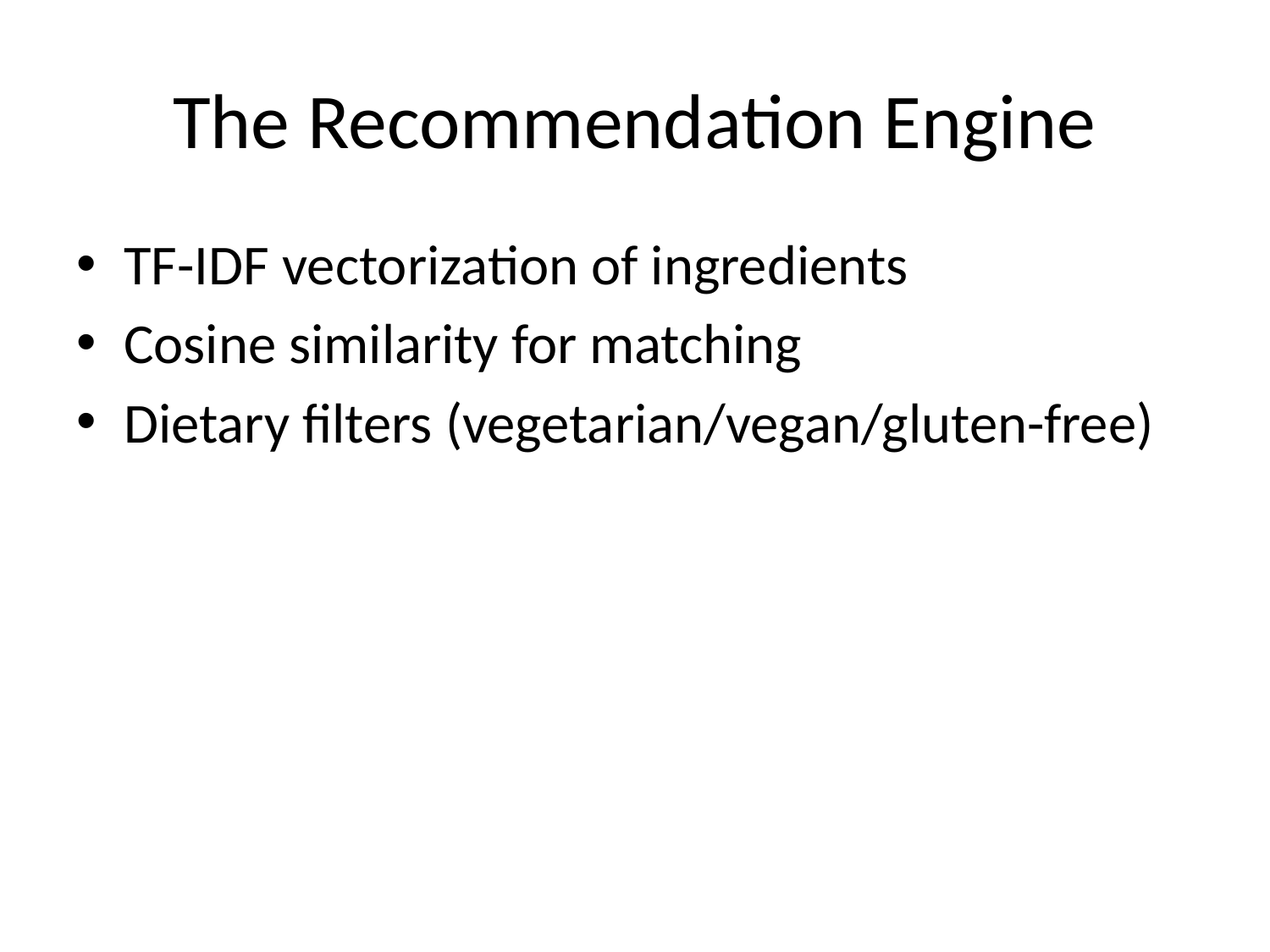

# The Recommendation Engine
TF-IDF vectorization of ingredients
Cosine similarity for matching
Dietary filters (vegetarian/vegan/gluten-free)